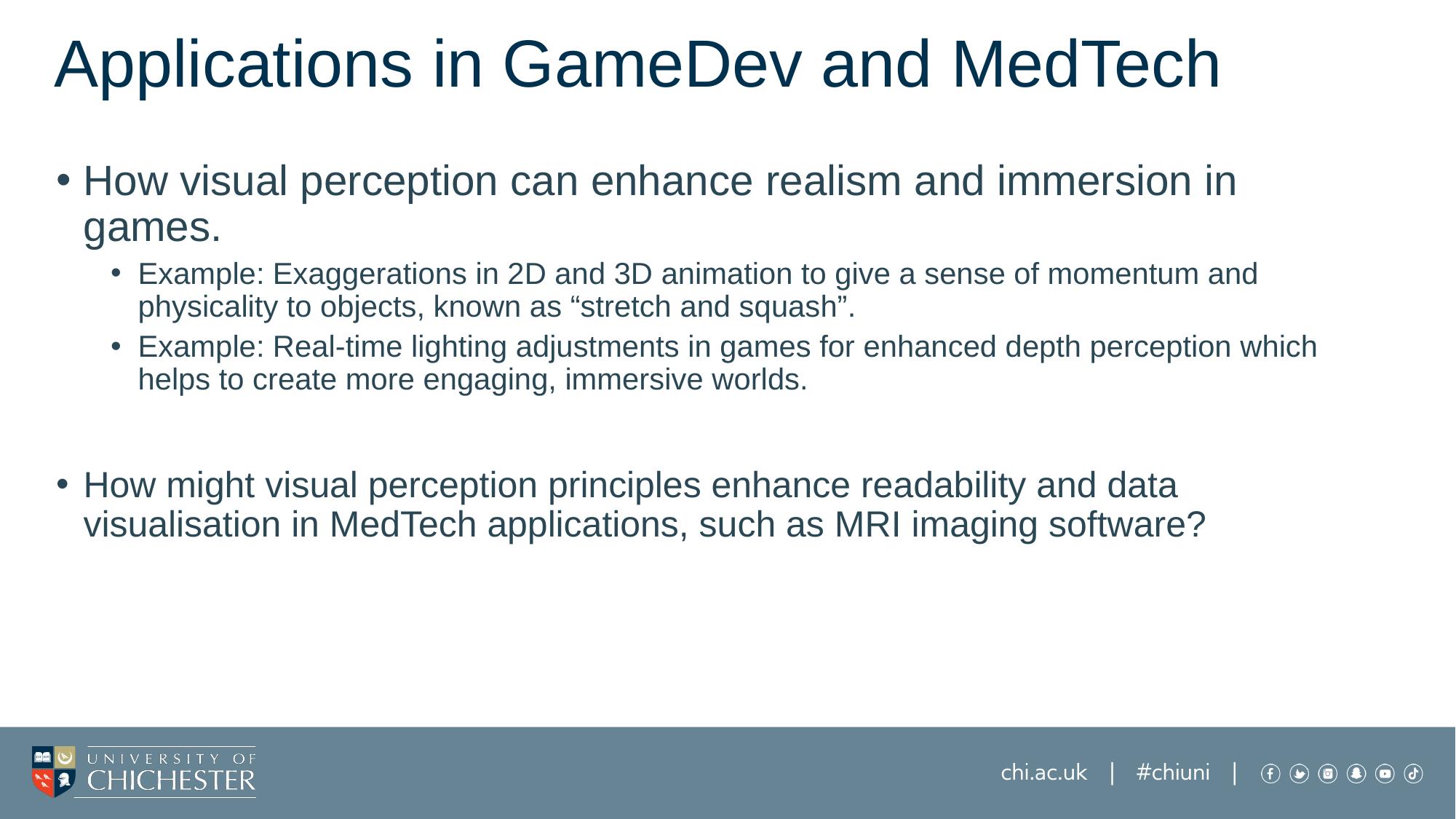

# Applications in GameDev and MedTech
How visual perception can enhance realism and immersion in games.
Example: Exaggerations in 2D and 3D animation to give a sense of momentum and physicality to objects, known as “stretch and squash”.
Example: Real-time lighting adjustments in games for enhanced depth perception which helps to create more engaging, immersive worlds.

How might visual perception principles enhance readability and data visualisation in MedTech applications, such as MRI imaging software?